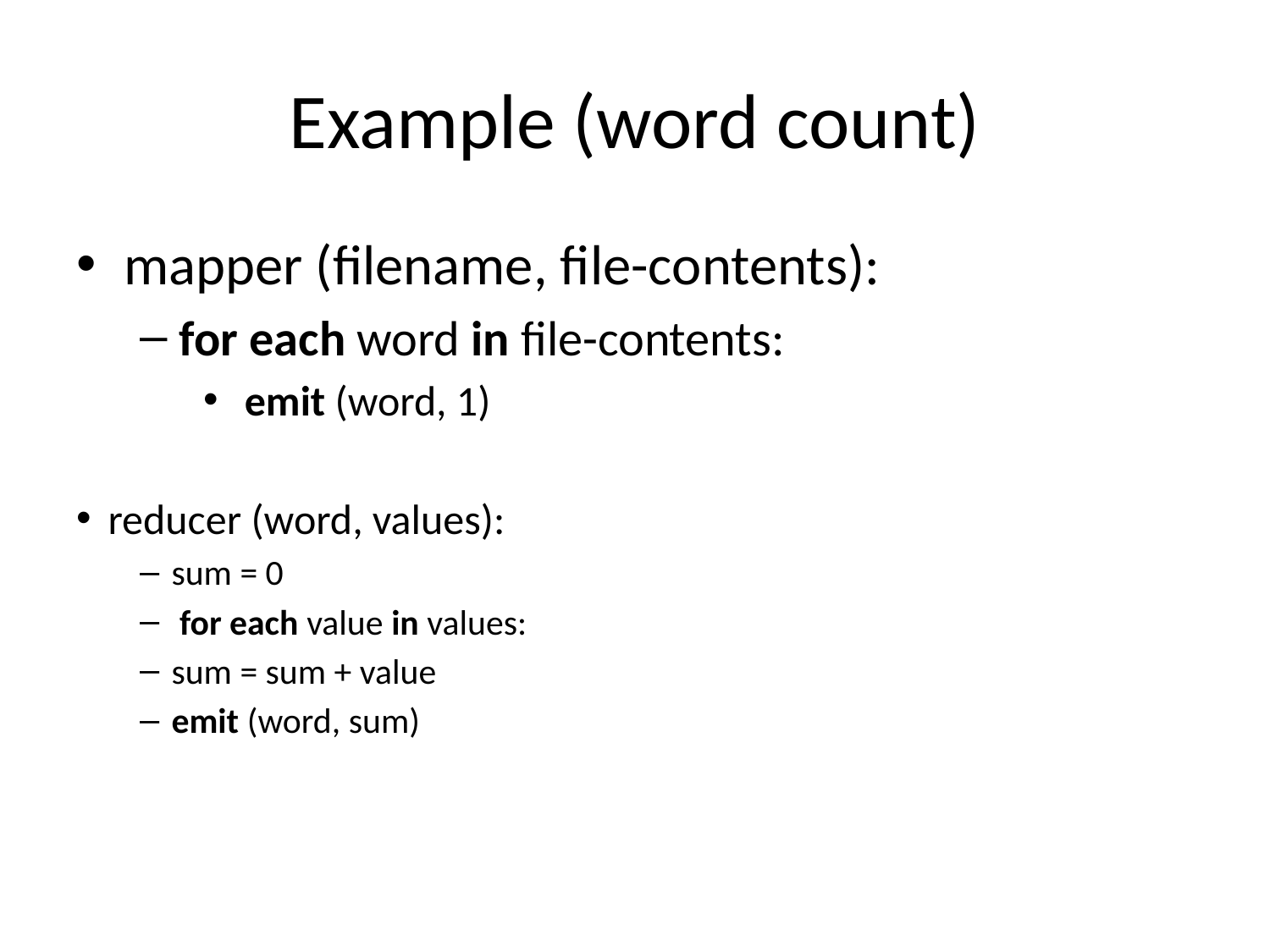

# Example (word count)
mapper (filename, file-contents):
for each word in file-contents:
 emit (word, 1)

reducer (word, values):
sum = 0
 for each value in values:
sum = sum + value
emit (word, sum)